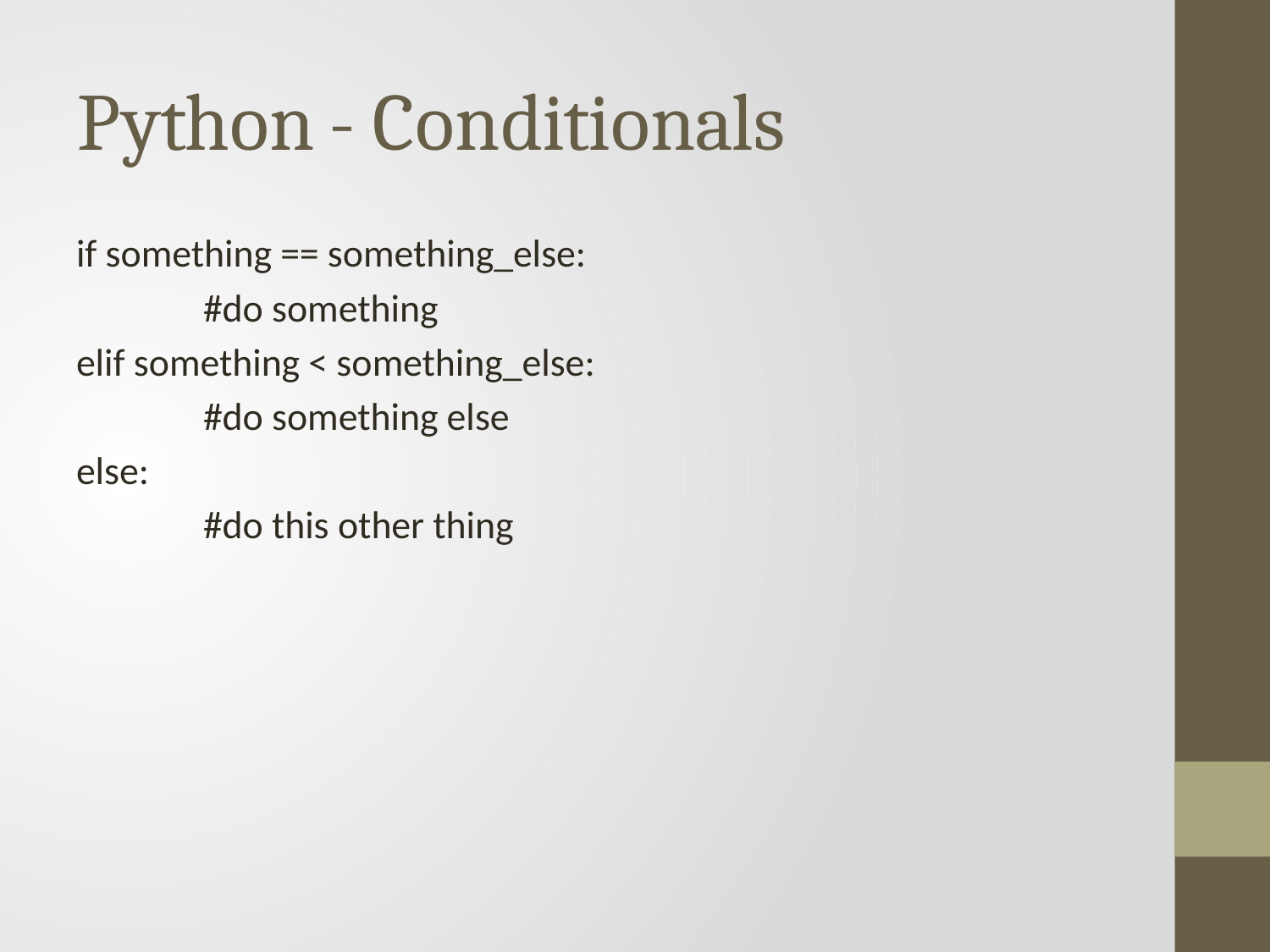

# Python - Conditionals
if something == something_else:
	#do something
elif something < something_else:
	#do something else
else:
	#do this other thing